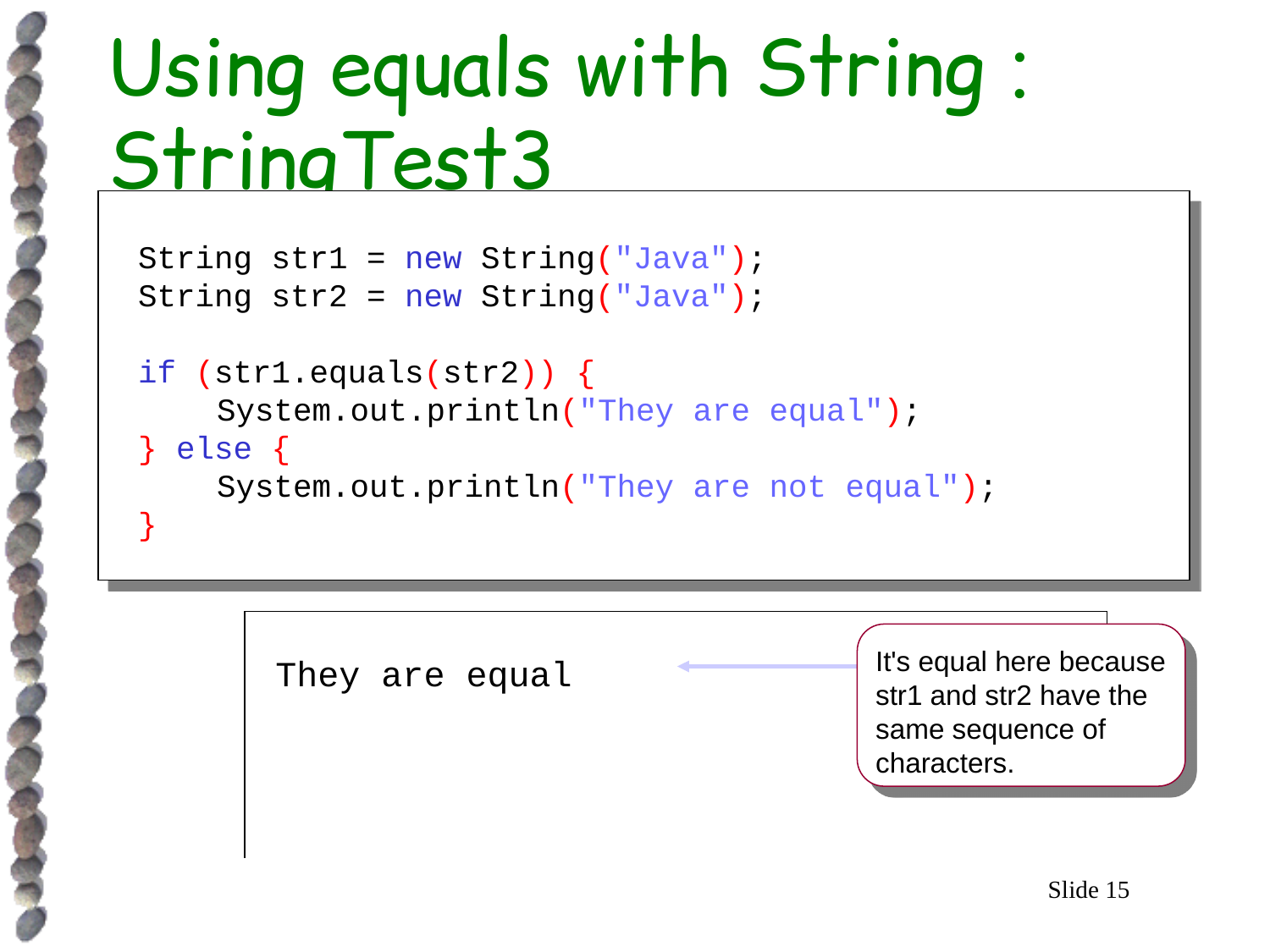

# Using equals with String : StringTest3

String str1 = new String("Java");
String str2 = new String("Java");

if (str1.equals(str2)) {
	System.out.println("They are equal");
} else {
	System.out.println("They are not equal");
}

They are equal

It's equal here because str1 and str2 have the same sequence of characters.

Slide 15